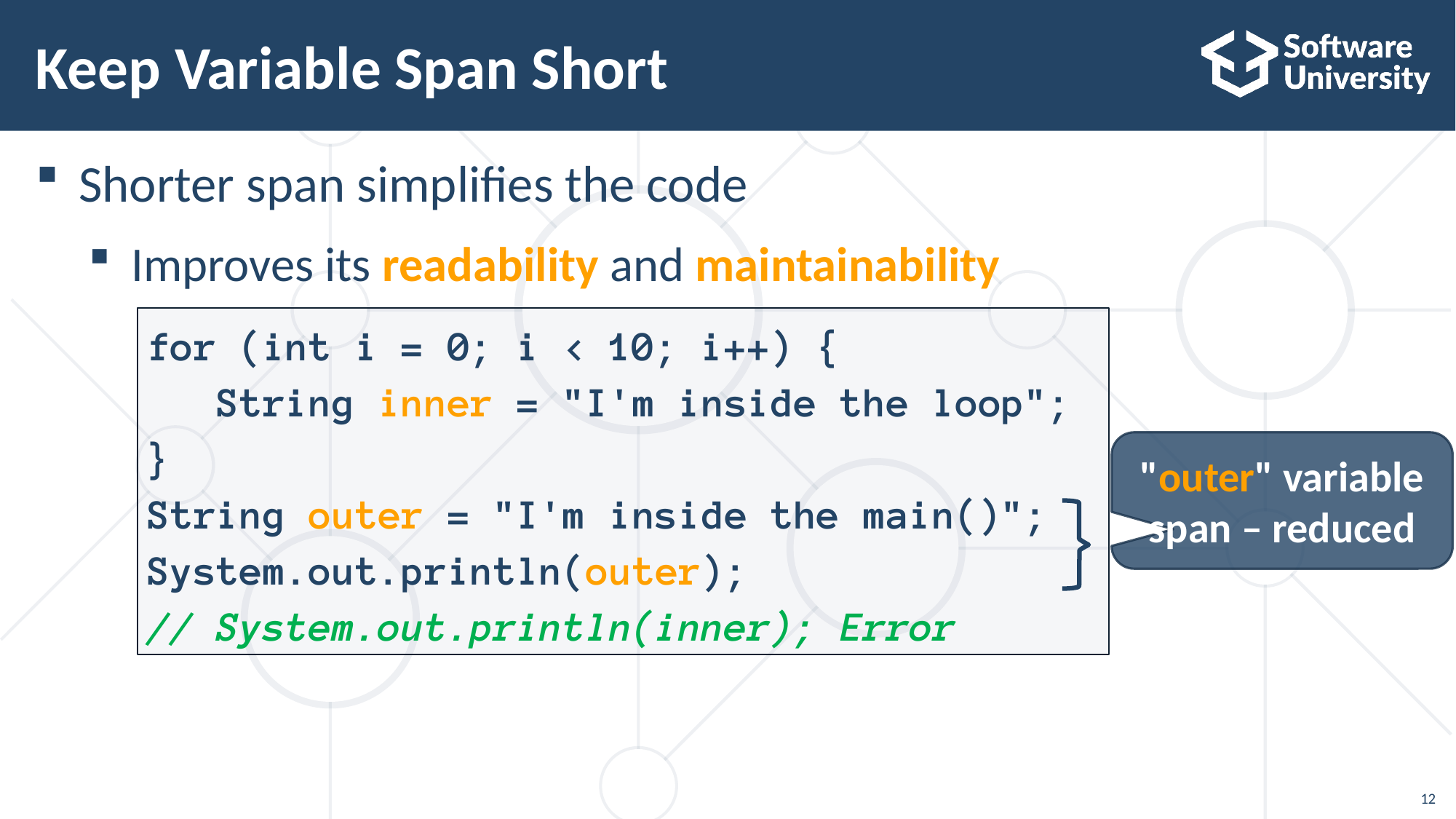

# Keep Variable Span Short
Shorter span simplifies the code
Improves its readability and maintainability
for (int i = 0; i < 10; i++) {
   String inner = "I'm inside the loop";
}
String outer = "I'm inside the main()";
System.out.println(outer);
// System.out.println(inner); Error
"outer" variable span – reduced

12